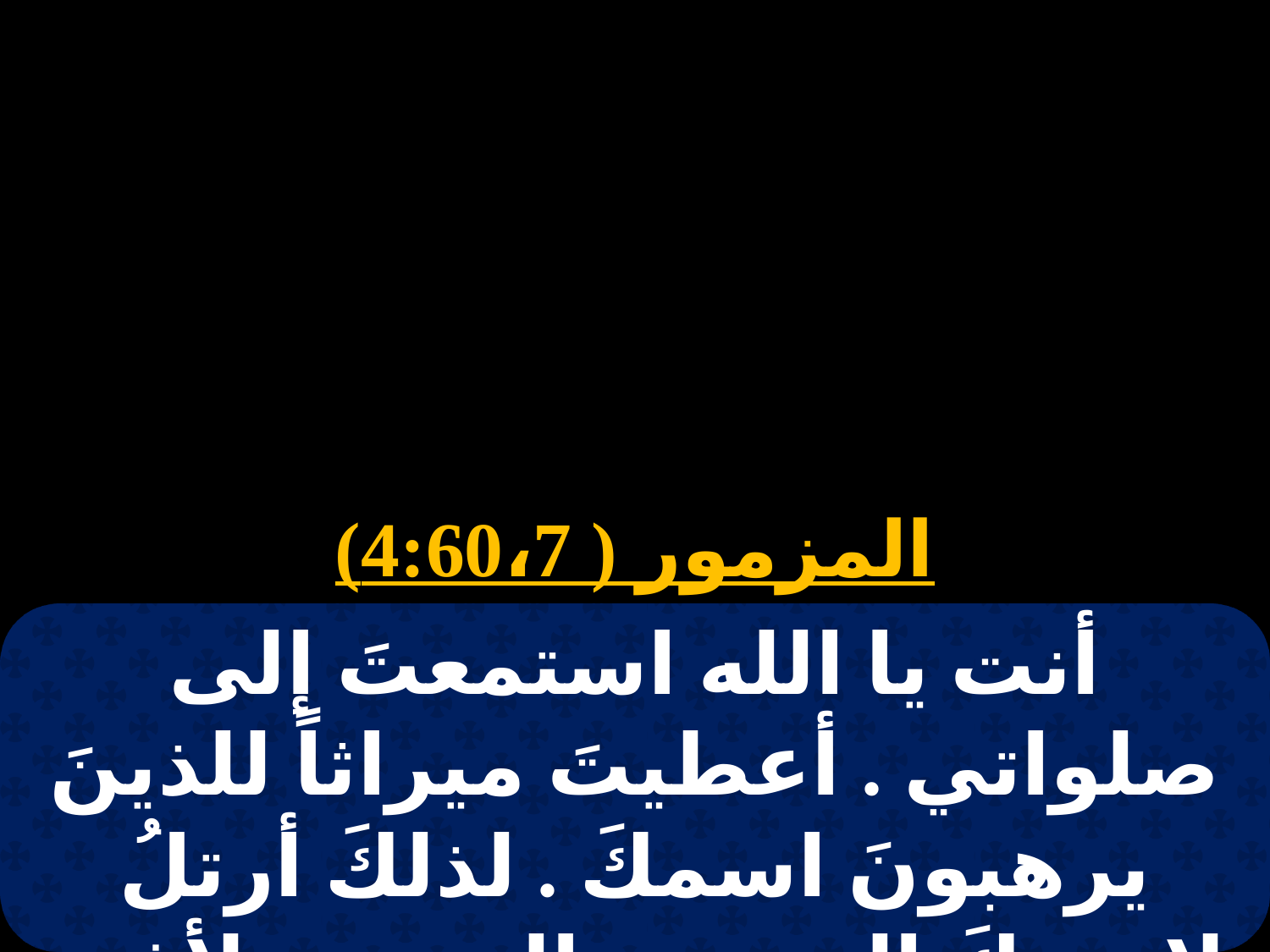

المزمور ( 4:60،7)
أنت يا الله استمعتَ إلى صلواتي . أعطيتَ ميراثاً للذينَ يرهبونَ اسمكَ . لذلكَ أرتلُ لاسمكَ إلى دهر الدهورِ . لأفي نذوري يوماً فيوماً  .